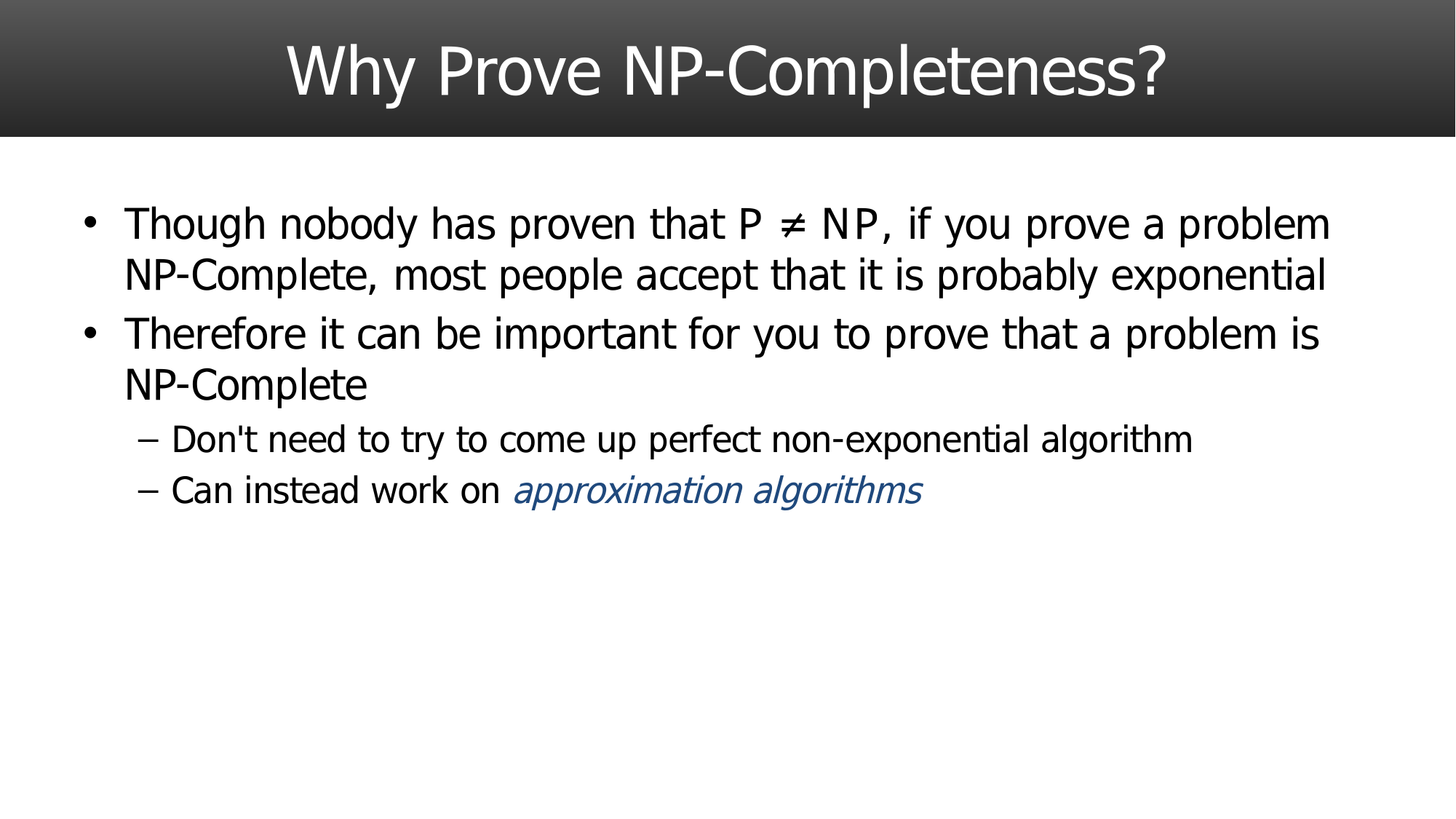

# Why Prove NP-Completeness?
Though nobody has proven that P ≠ NP, if you prove a problem NP-Complete, most people accept that it is probably exponential
Therefore it can be important for you to prove that a problem is NP-Complete
Don't need to try to come up perfect non-exponential algorithm
Can instead work on approximation algorithms